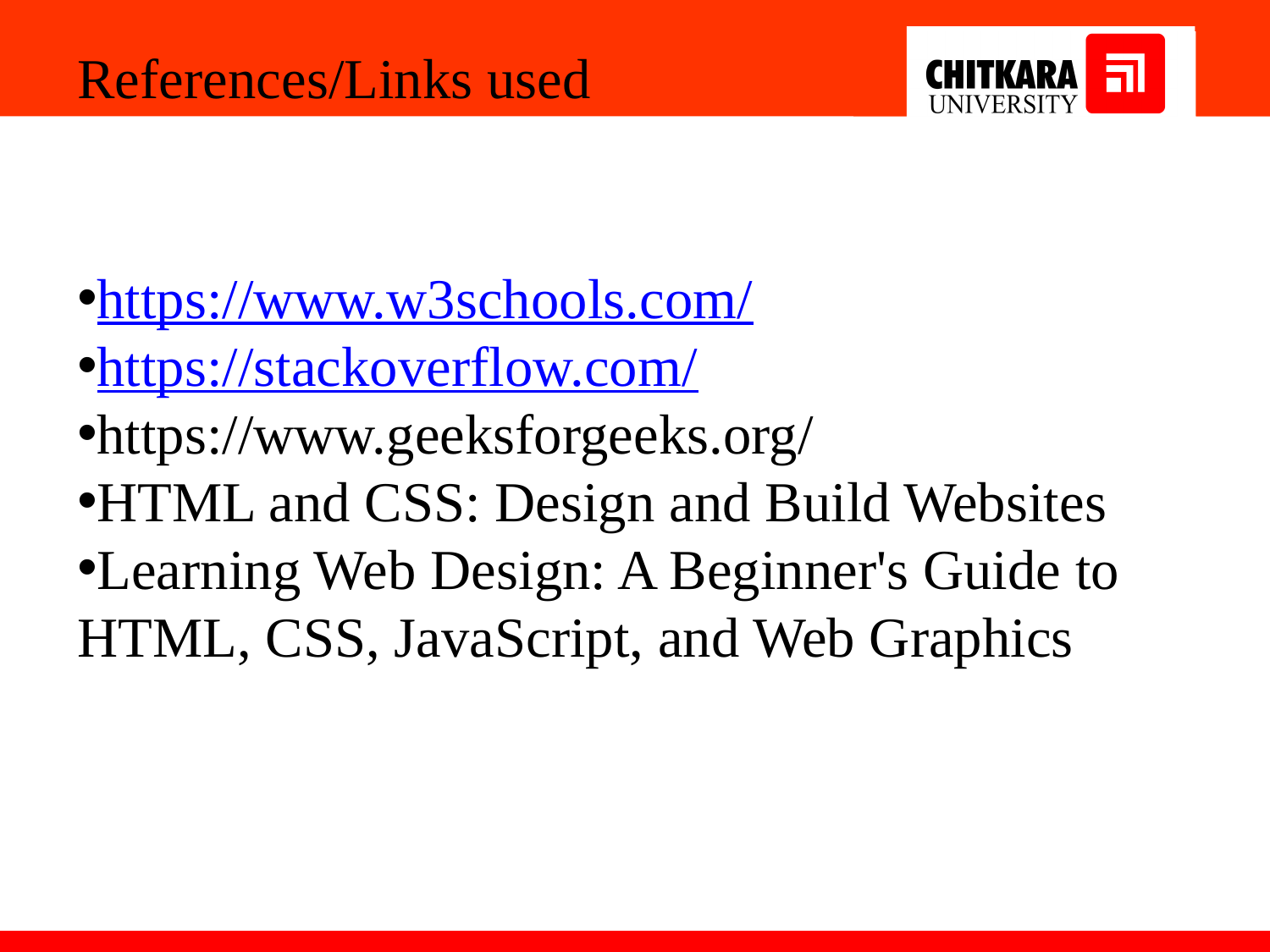

References/Links used
https://www.w3schools.com/
https://stackoverflow.com/
https://www.geeksforgeeks.org/
HTML and CSS: Design and Build Websites
Learning Web Design: A Beginner's Guide to HTML, CSS, JavaScript, and Web Graphics